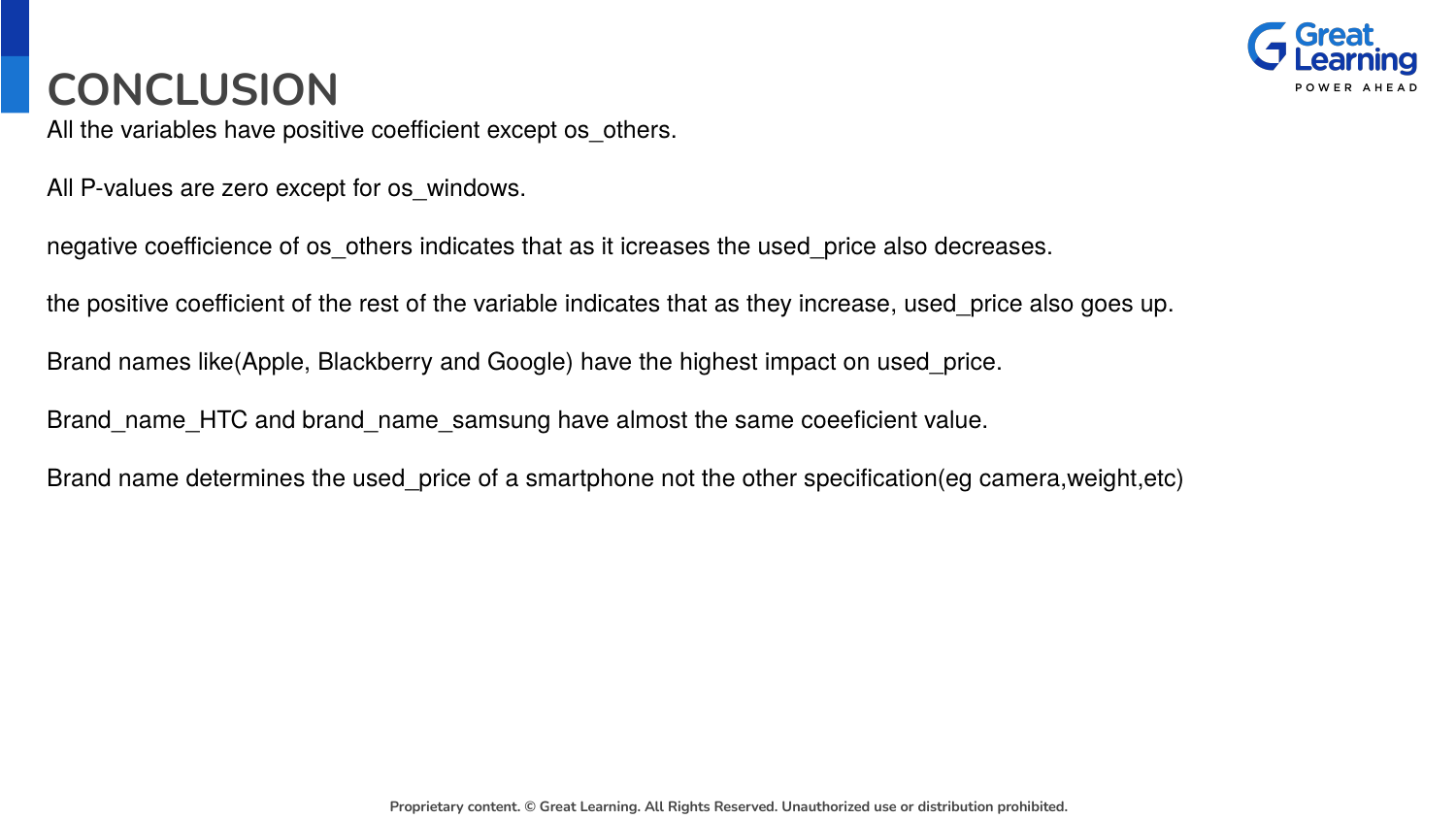

# CONCLUSION All the variables have positive coefficient except os_others. All P-values are zero except for os_windows. negative coefficience of os_others indicates that as it icreases the used_price also decreases. the positive coefficient of the rest of the variable indicates that as they increase, used_price also goes up. Brand names like(Apple, Blackberry and Google) have the highest impact on used_price. Brand_name_HTC and brand_name_samsung have almost the same coeeficient value. Brand name determines the used_price of a smartphone not the other specification(eg camera,weight,etc)